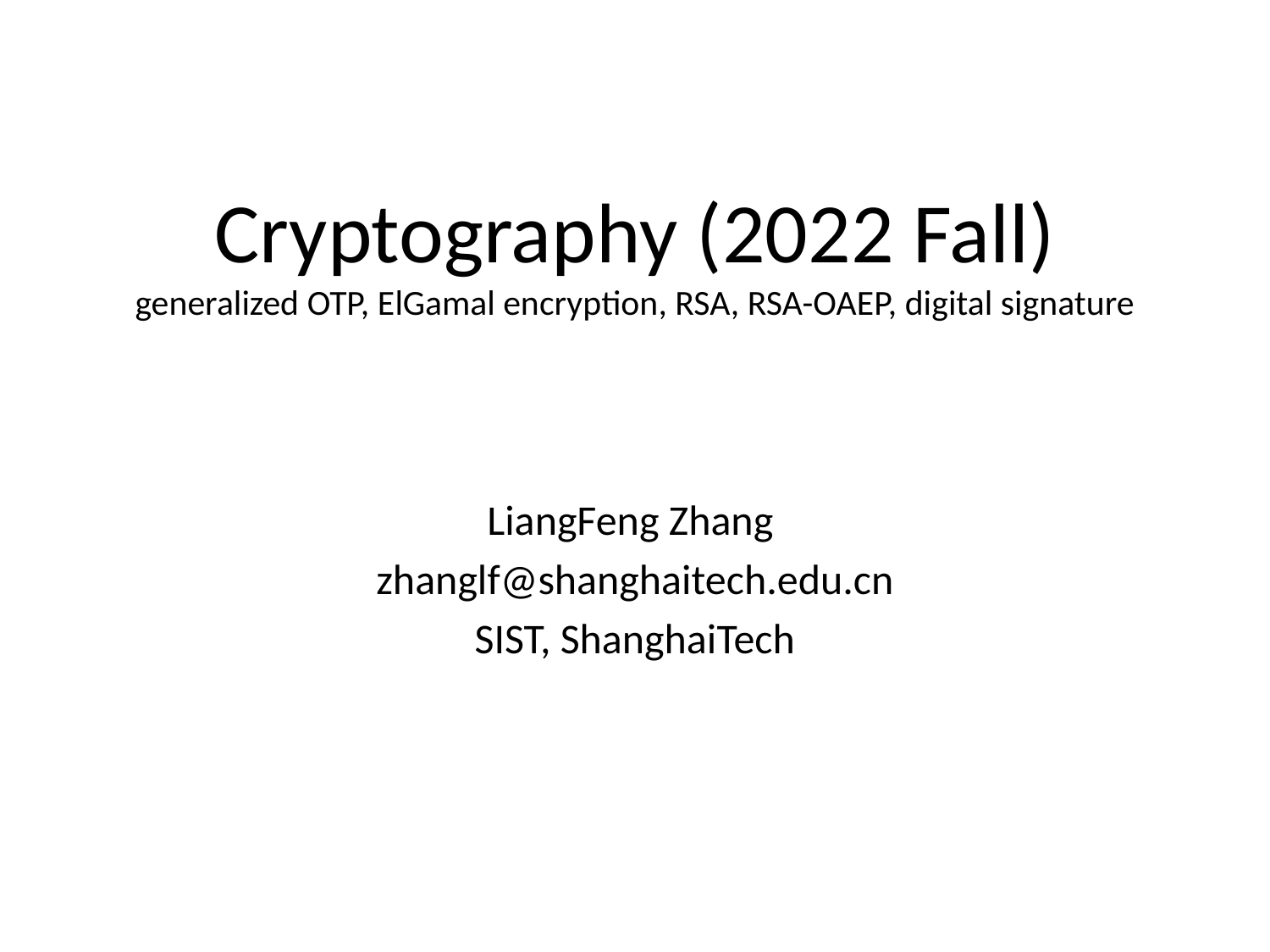

# Cryptography (2022 Fall) generalized OTP, ElGamal encryption, RSA, RSA-OAEP, digital signature
LiangFeng Zhang
zhanglf@shanghaitech.edu.cn
SIST, ShanghaiTech